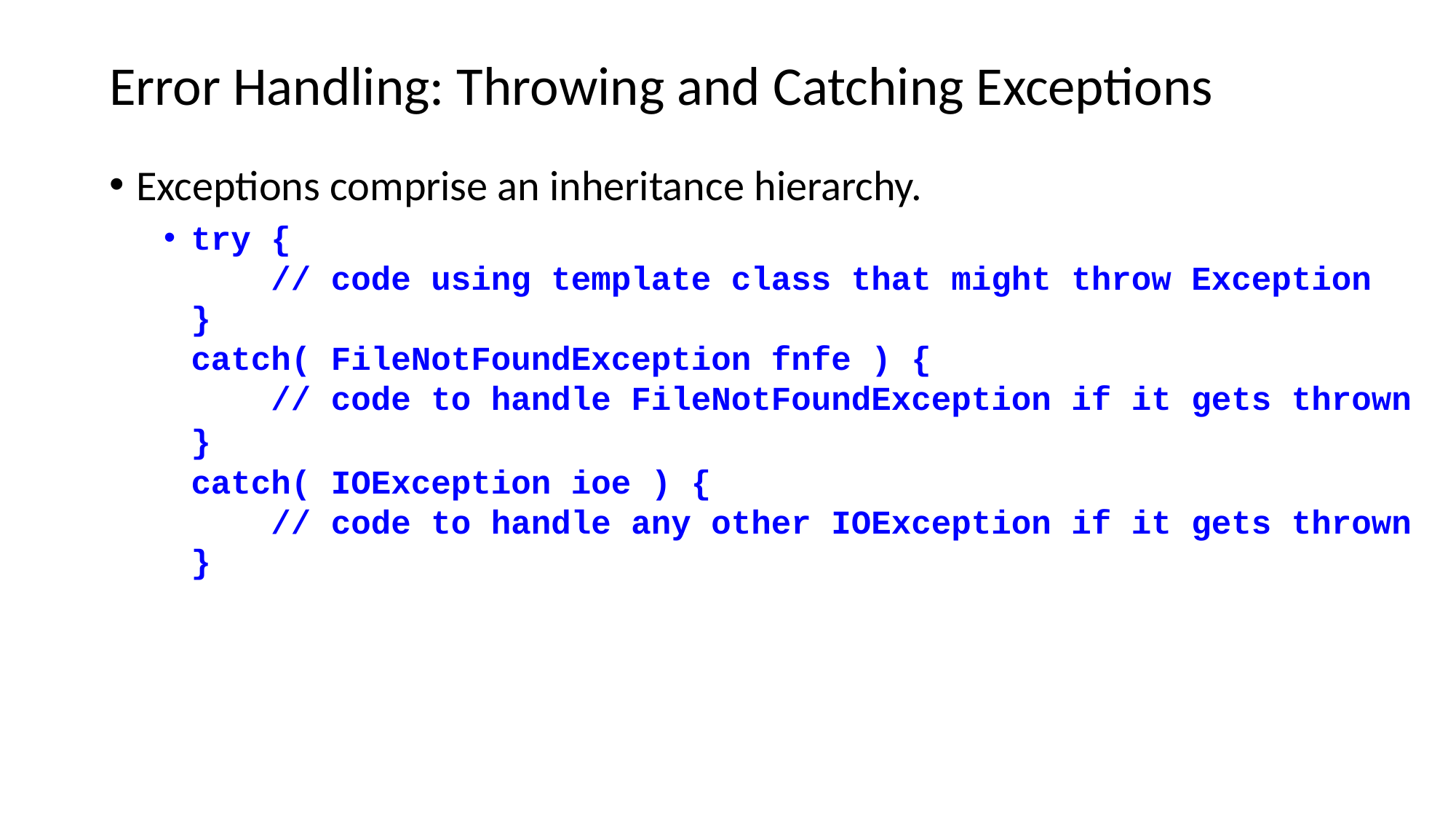

# Error Handling: Throwing and Catching Exceptions
Exceptions comprise an inheritance hierarchy.
try {
    // code using template class that might throw Exception
}
catch( FileNotFoundException fnfe ) {
    // code to handle FileNotFoundException if it gets thrown
}
catch( IOException ioe ) {
    // code to handle any other IOException if it gets thrown
}